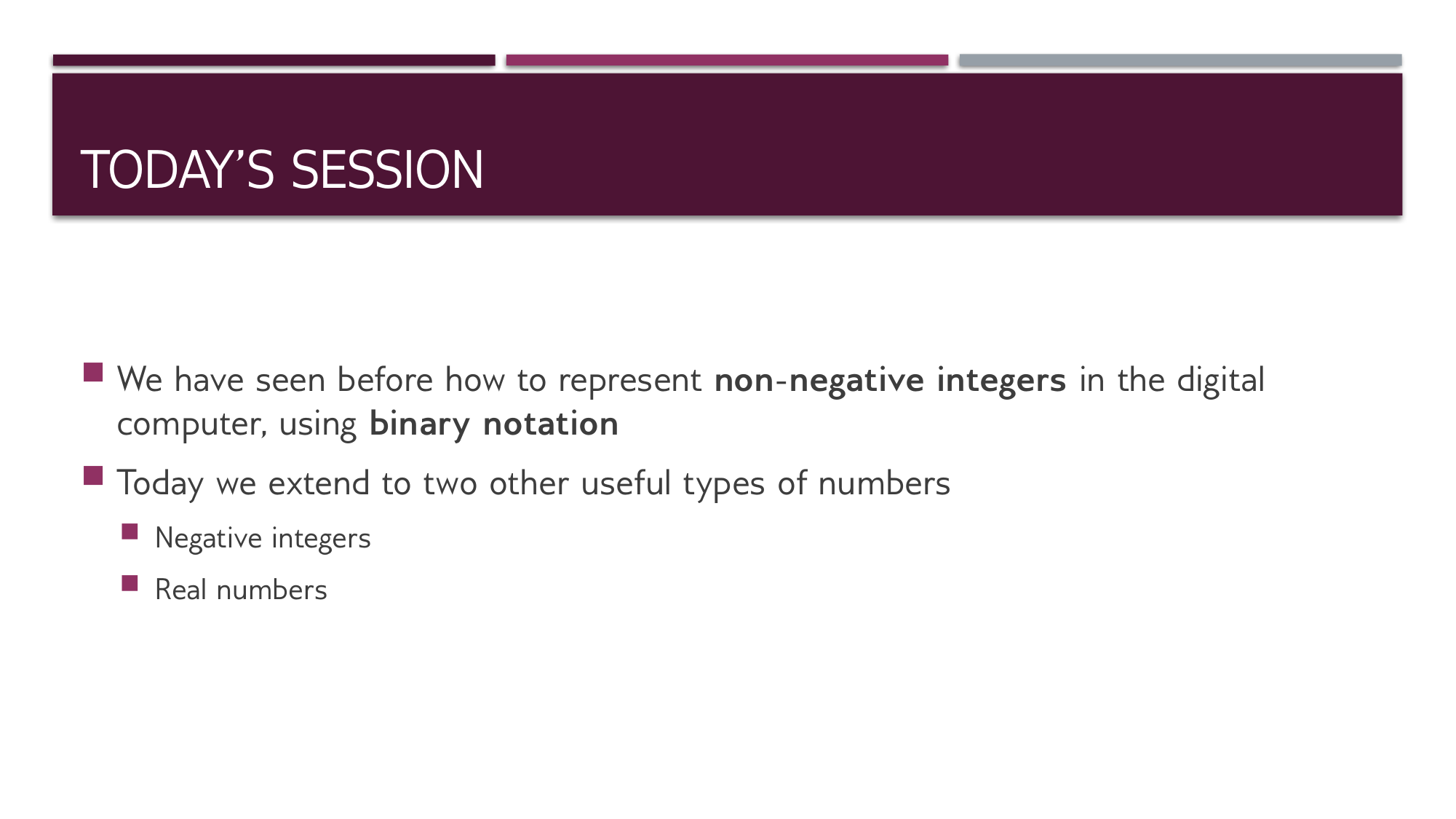

# Today’s session
We have seen before how to represent non-negative integers in the digital computer, using binary notation
Today we extend to two other useful types of numbers
Negative integers
Real numbers